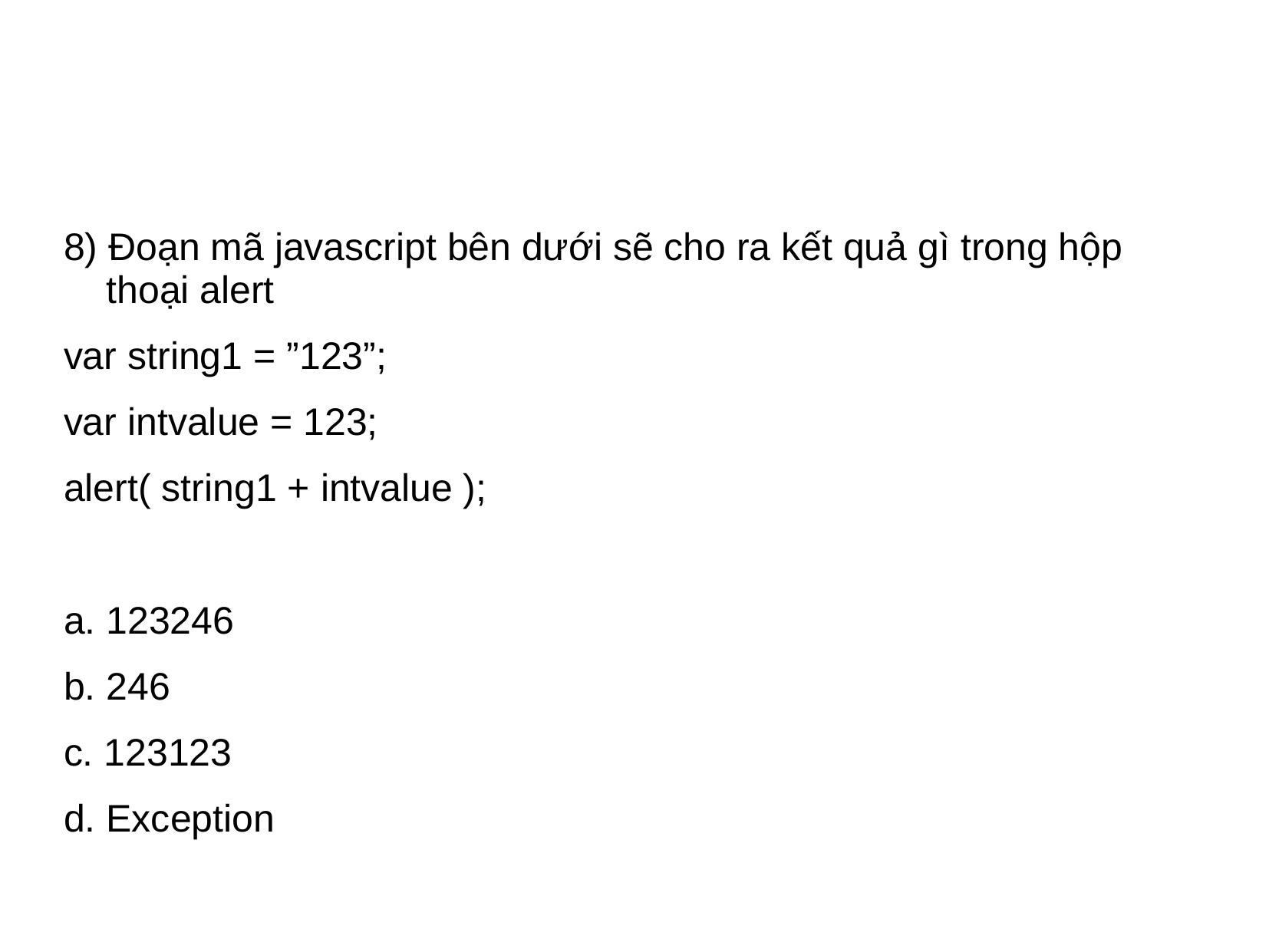

#
8) Đoạn mã javascript bên dưới sẽ cho ra kết quả gì trong hộp thoại alert
var string1 = ”123”;
var intvalue = 123;
alert( string1 + intvalue );

a. 123246
b. 246
c. 123123
d. Exception